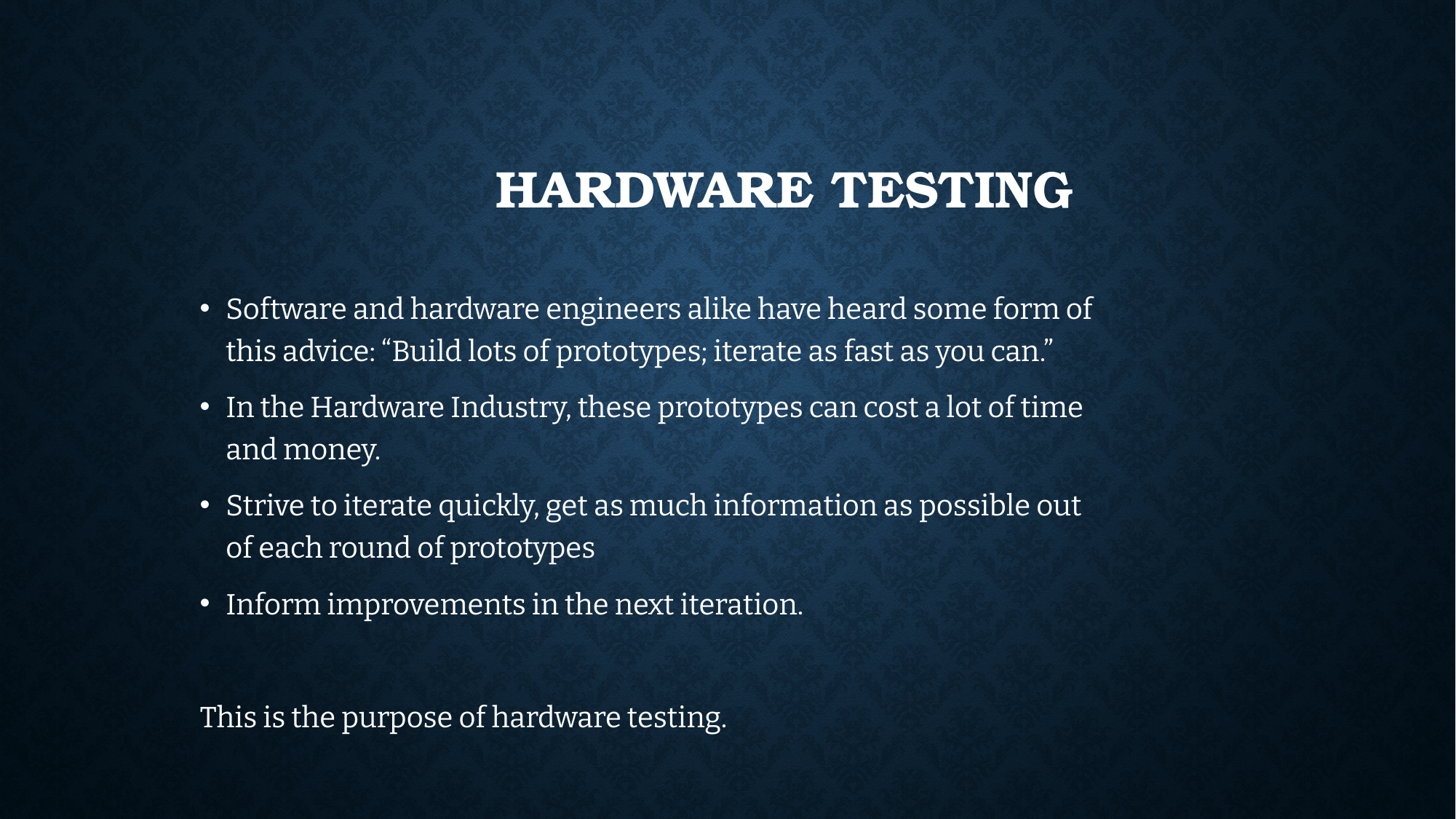

# Hardware Testing
Software and hardware engineers alike have heard some form of this advice: “Build lots of prototypes; iterate as fast as you can.”
In the Hardware Industry, these prototypes can cost a lot of time and money.
Strive to iterate quickly, get as much information as possible out of each round of prototypes
Inform improvements in the next iteration.

This is the purpose of hardware testing.